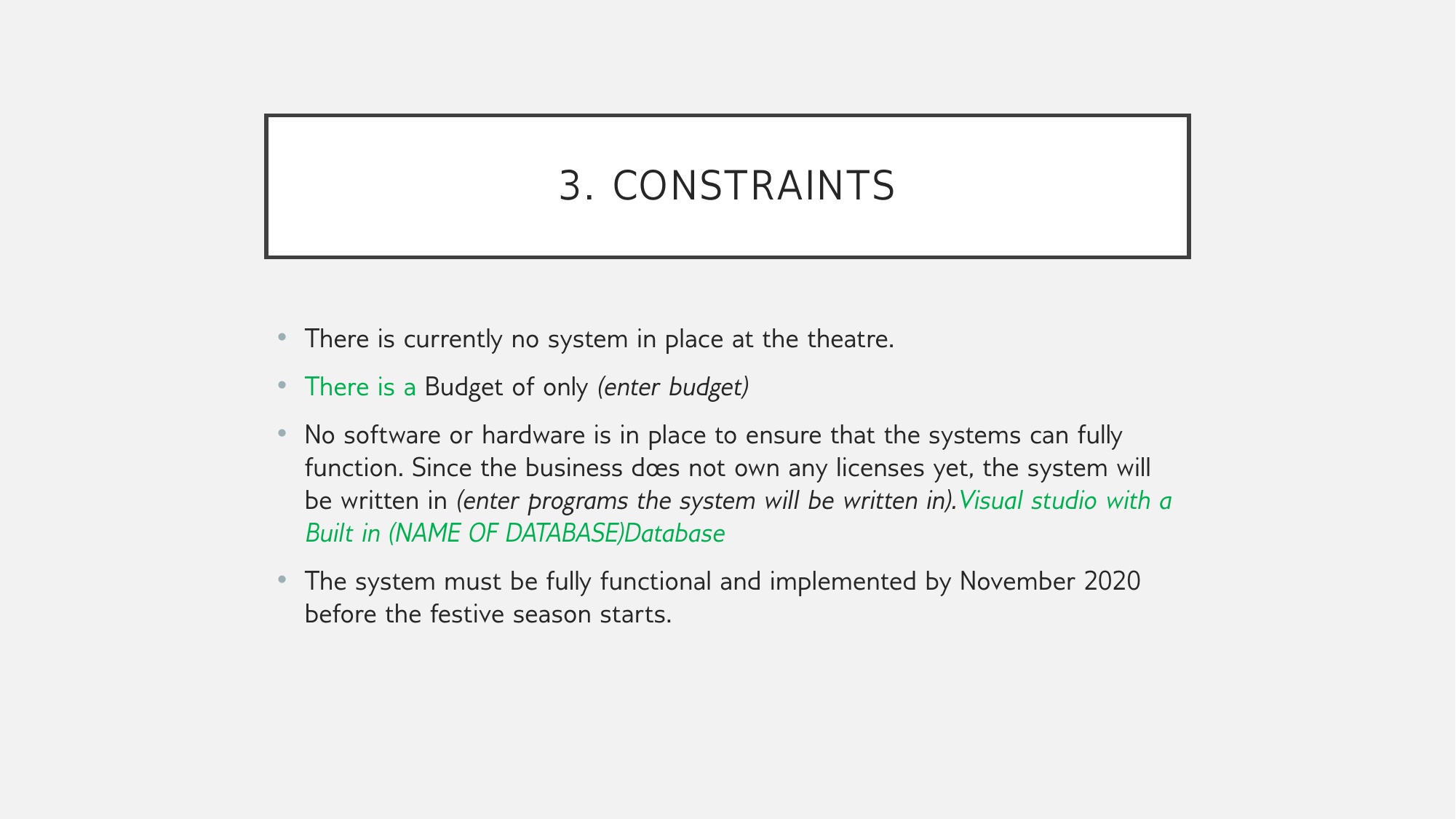

# 3. Constraints
There is currently no system in place at the theatre.
There is a Budget of only (enter budget)
No software or hardware is in place to ensure that the systems can fully function. Since the business does not own any licenses yet, the system will be written in (enter programs the system will be written in).Visual studio with a Built in (NAME OF DATABASE)Database
The system must be fully functional and implemented by November 2020 before the festive season starts.